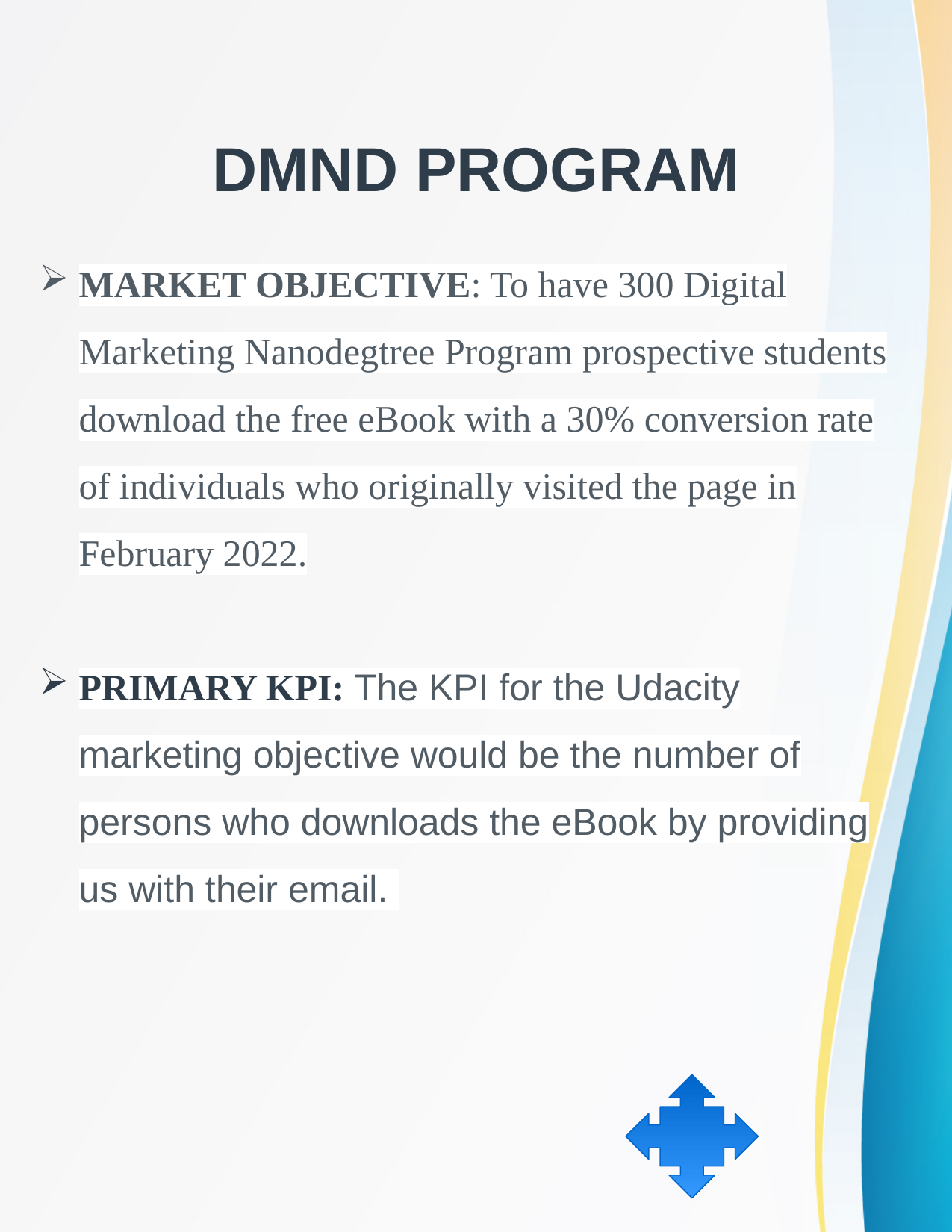

# DMND PROGRAM
MARKET OBJECTIVE: To have 300 Digital Marketing Nanodegtree Program prospective students download the free eBook with a 30% conversion rate of individuals who originally visited the page in February 2022.

PRIMARY KPI: The KPI for the Udacity marketing objective would be the number of persons who downloads the eBook by providing us with their email.